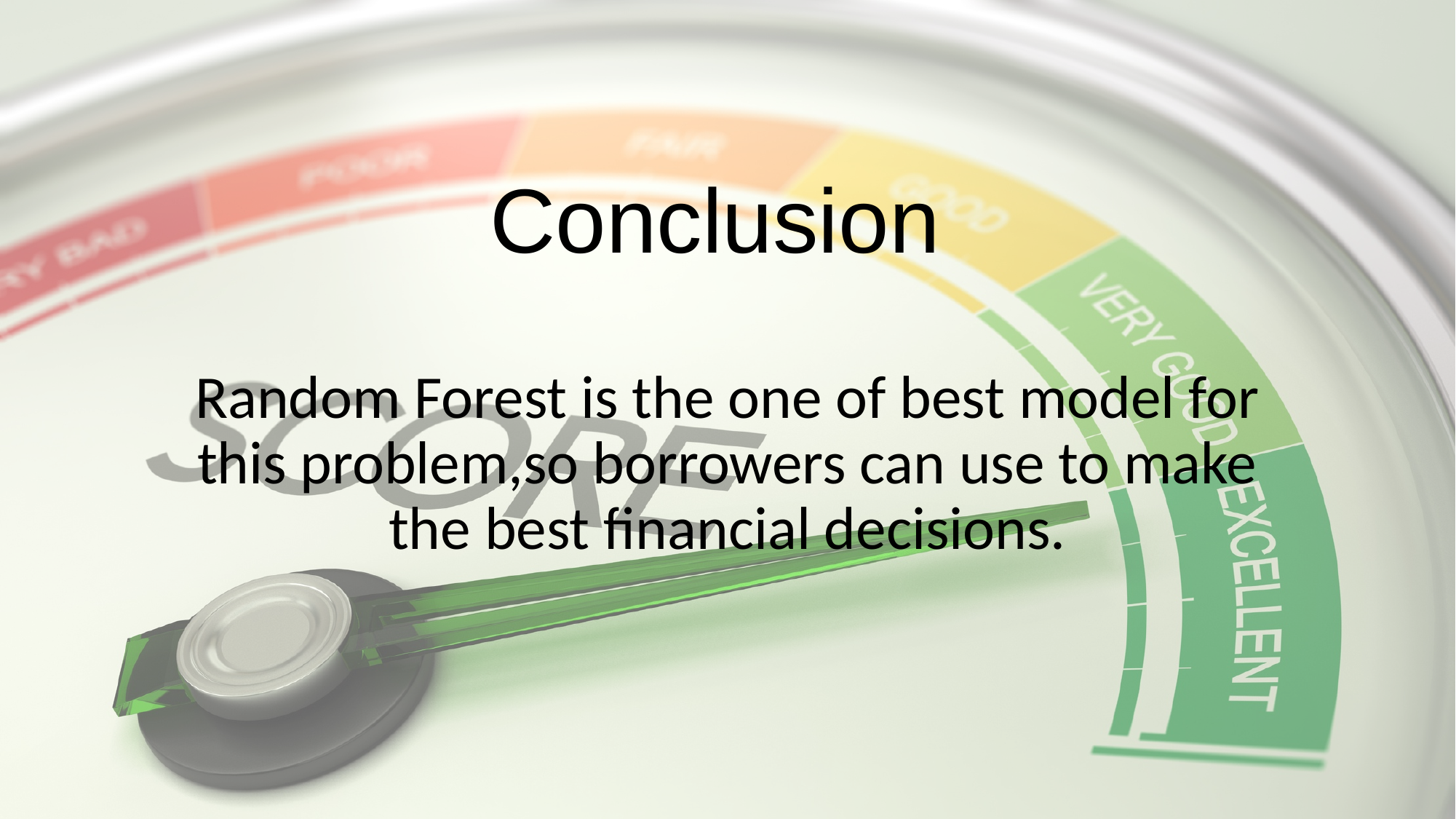

# Conclusion
Random Forest is the one of best model for this problem,so borrowers can use to make the best financial decisions.